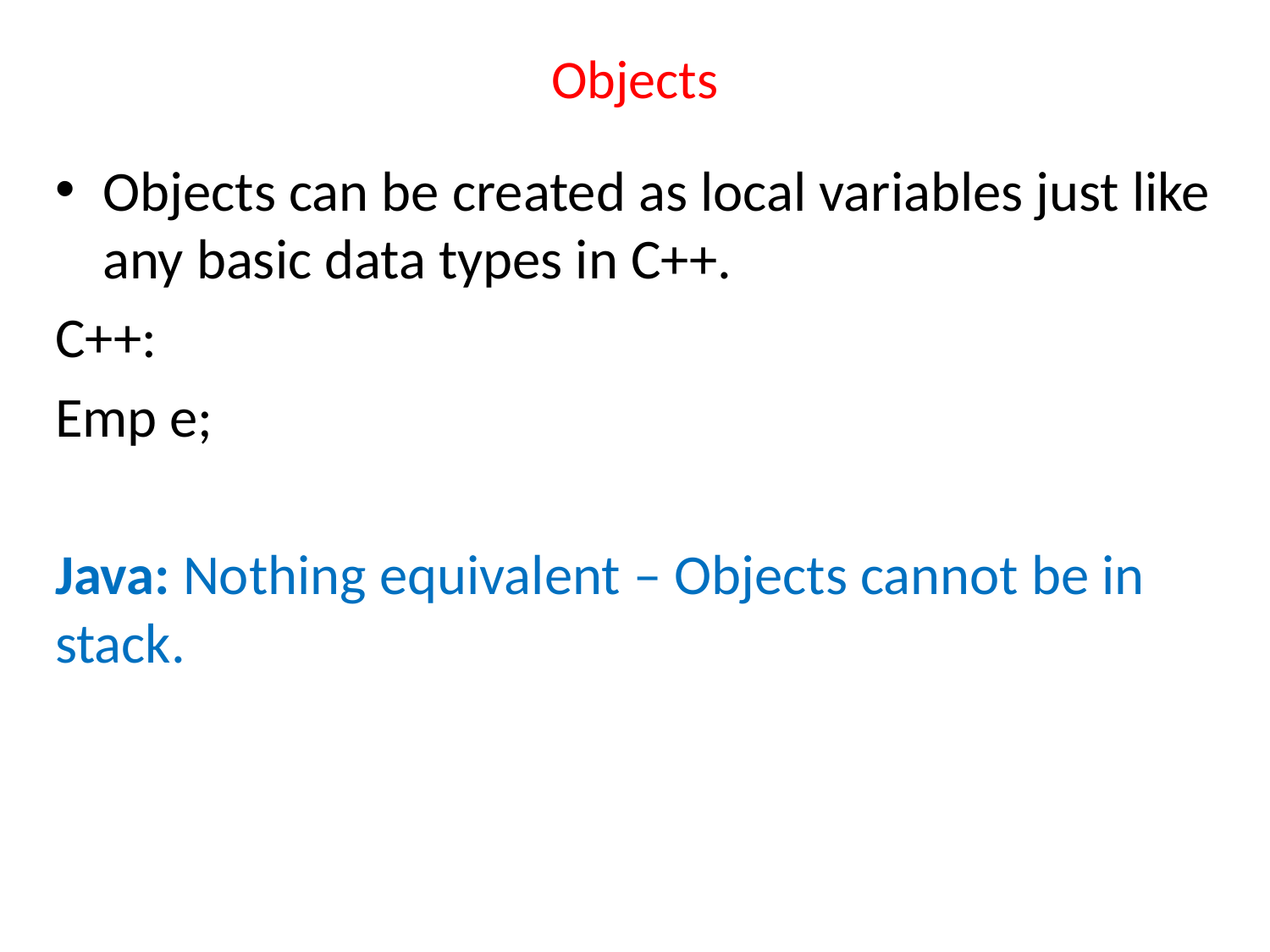

# Objects
Objects can be created as local variables just like any basic data types in C++.
C++:
Emp e;

Java: Nothing equivalent – Objects cannot be in stack.